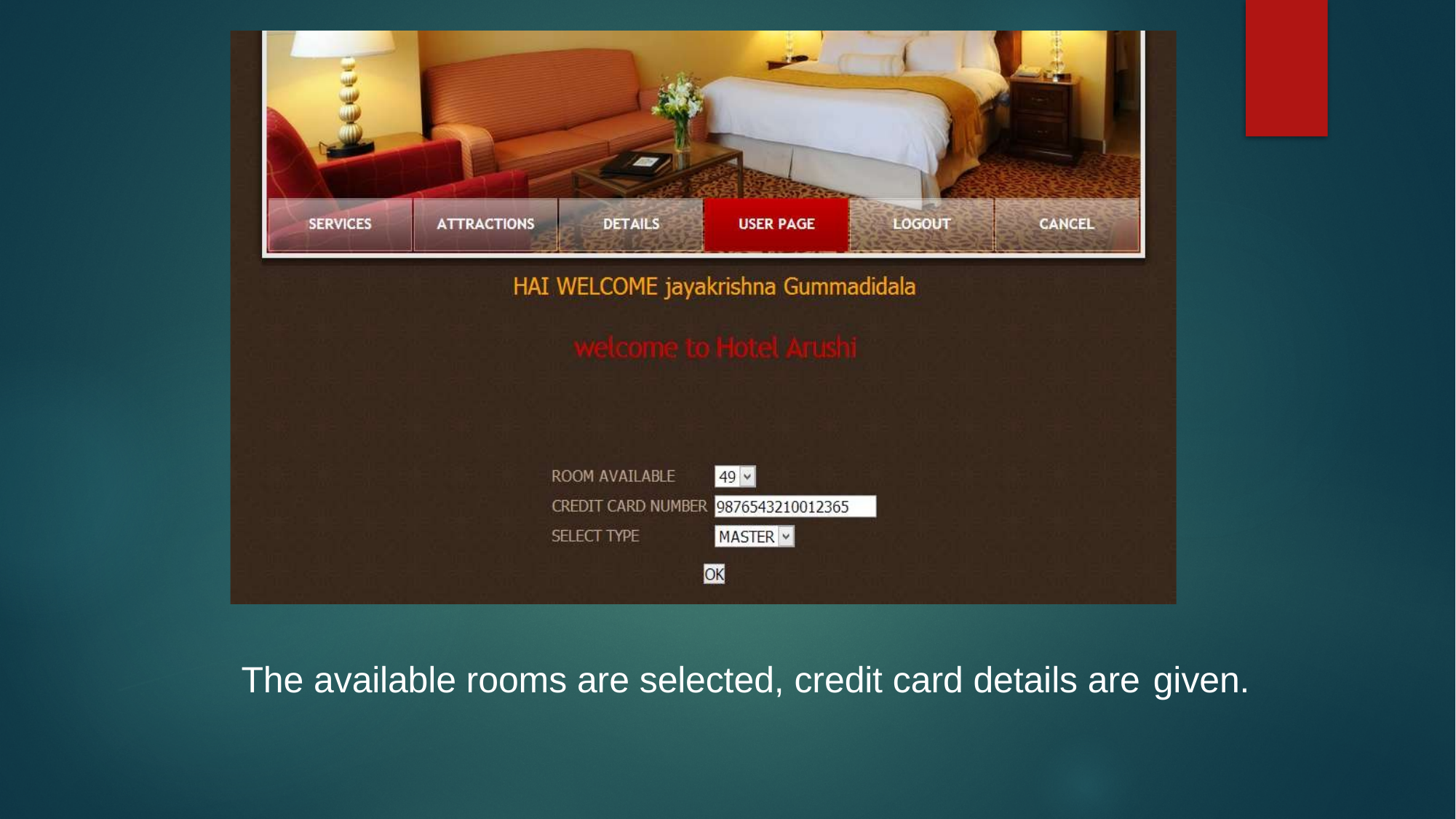

The available rooms are selected, credit card details are given.